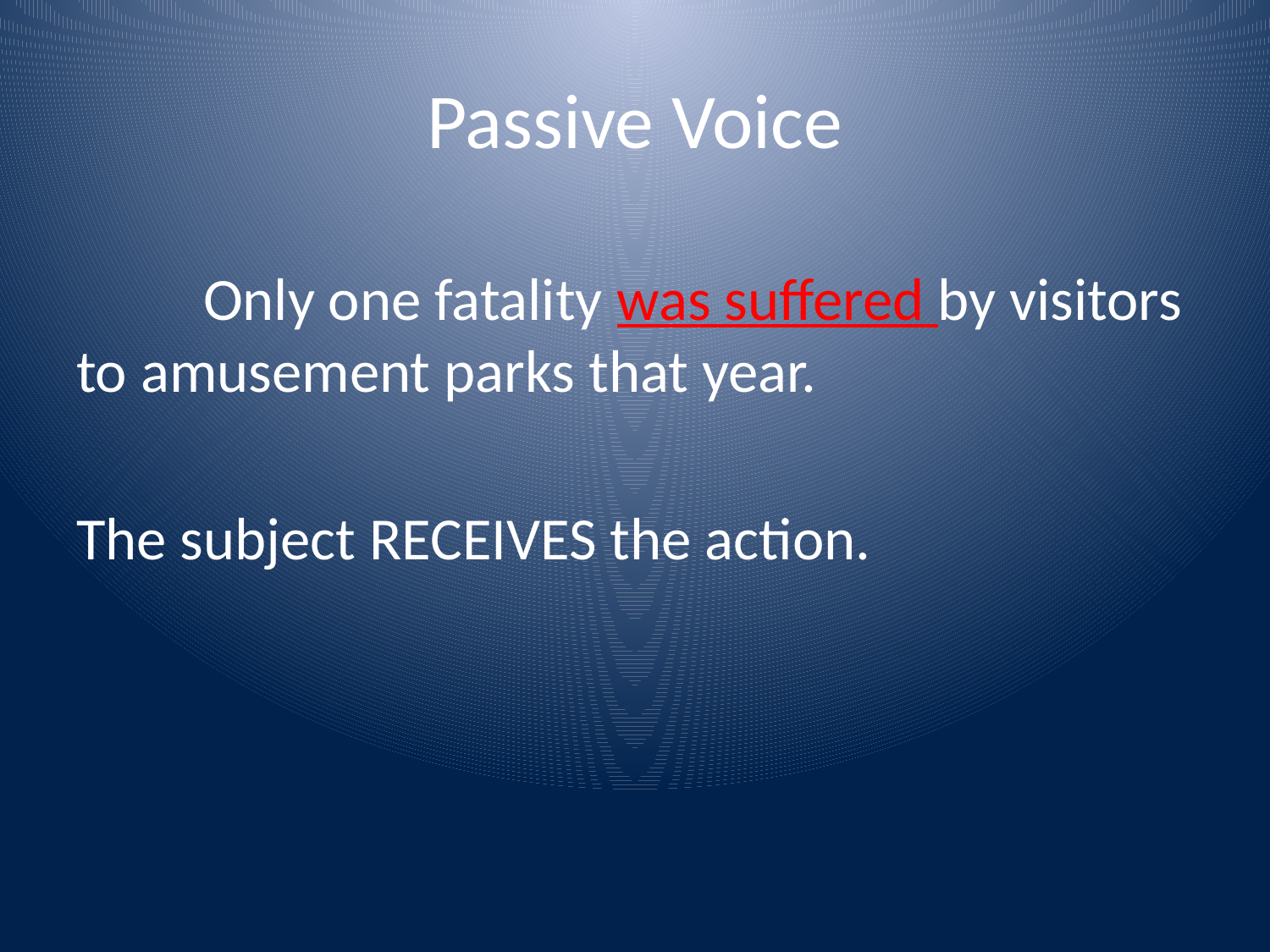

# Passive Voice
	Only one fatality was suffered by visitors to amusement parks that year.

The subject RECEIVES the action.